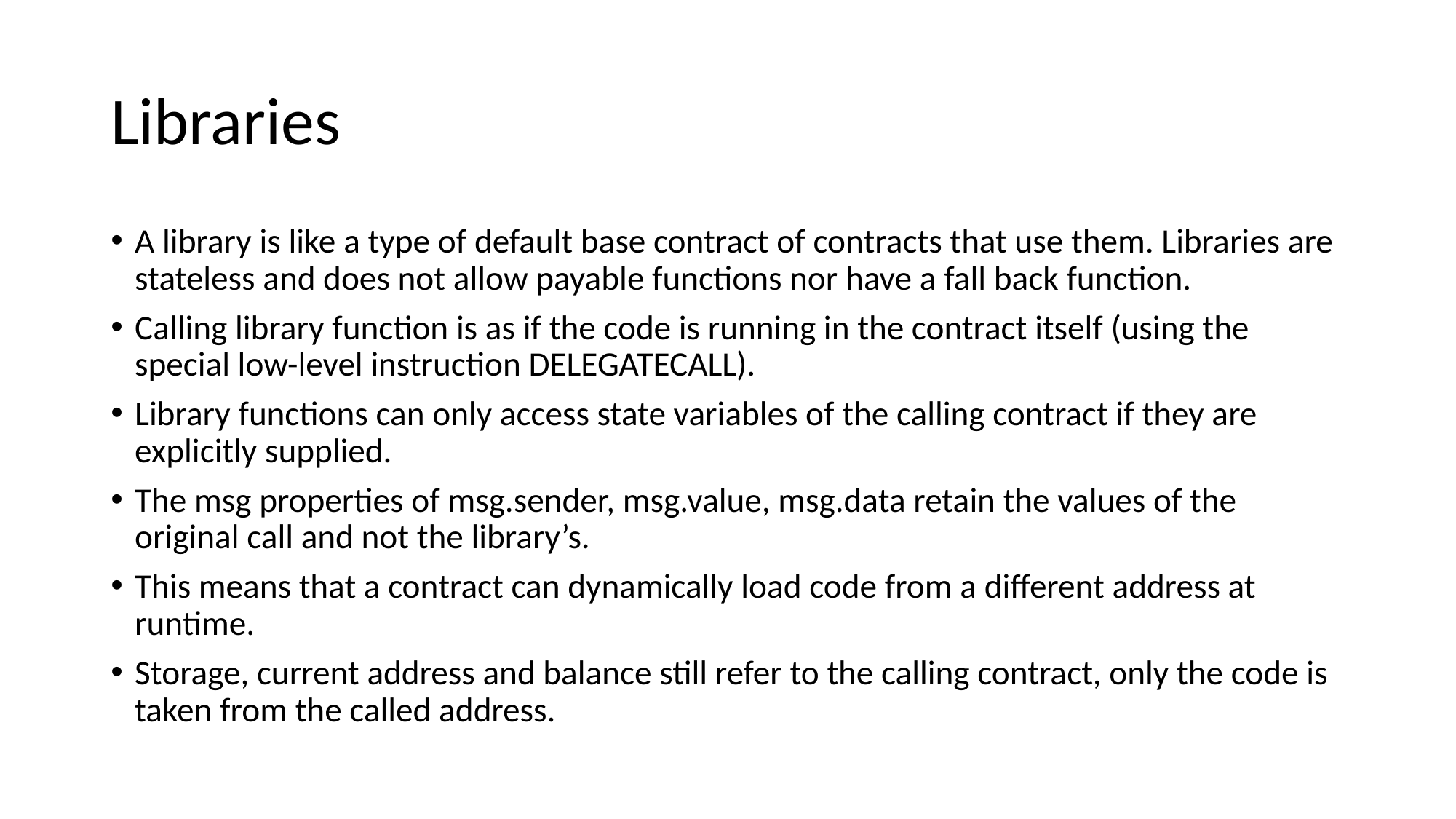

# Libraries
A library is like a type of default base contract of contracts that use them. Libraries are stateless and does not allow payable functions nor have a fall back function.
Calling library function is as if the code is running in the contract itself (using the special low-level instruction DELEGATECALL).
Library functions can only access state variables of the calling contract if they are explicitly supplied.
The msg properties of msg.sender, msg.value, msg.data retain the values of the original call and not the library’s.
This means that a contract can dynamically load code from a different address at runtime.
Storage, current address and balance still refer to the calling contract, only the code is taken from the called address.